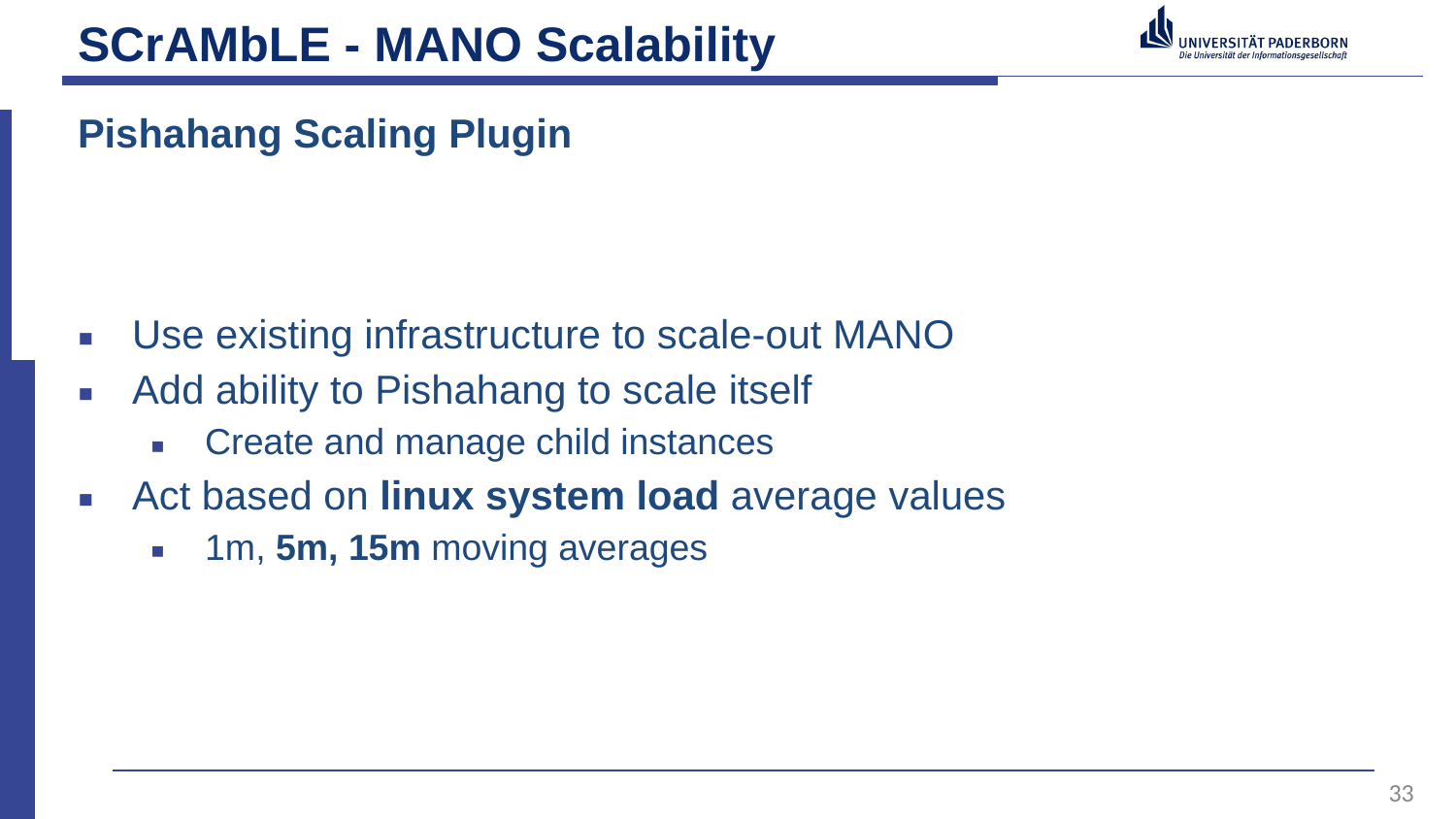

# SCrAMbLE - MANO Scalability
Pishahang Scaling Plugin

Use existing infrastructure to scale-out MANO
Add ability to Pishahang to scale itself
Create and manage child instances
Act based on linux system load average values
1m, 5m, 15m moving averages

33